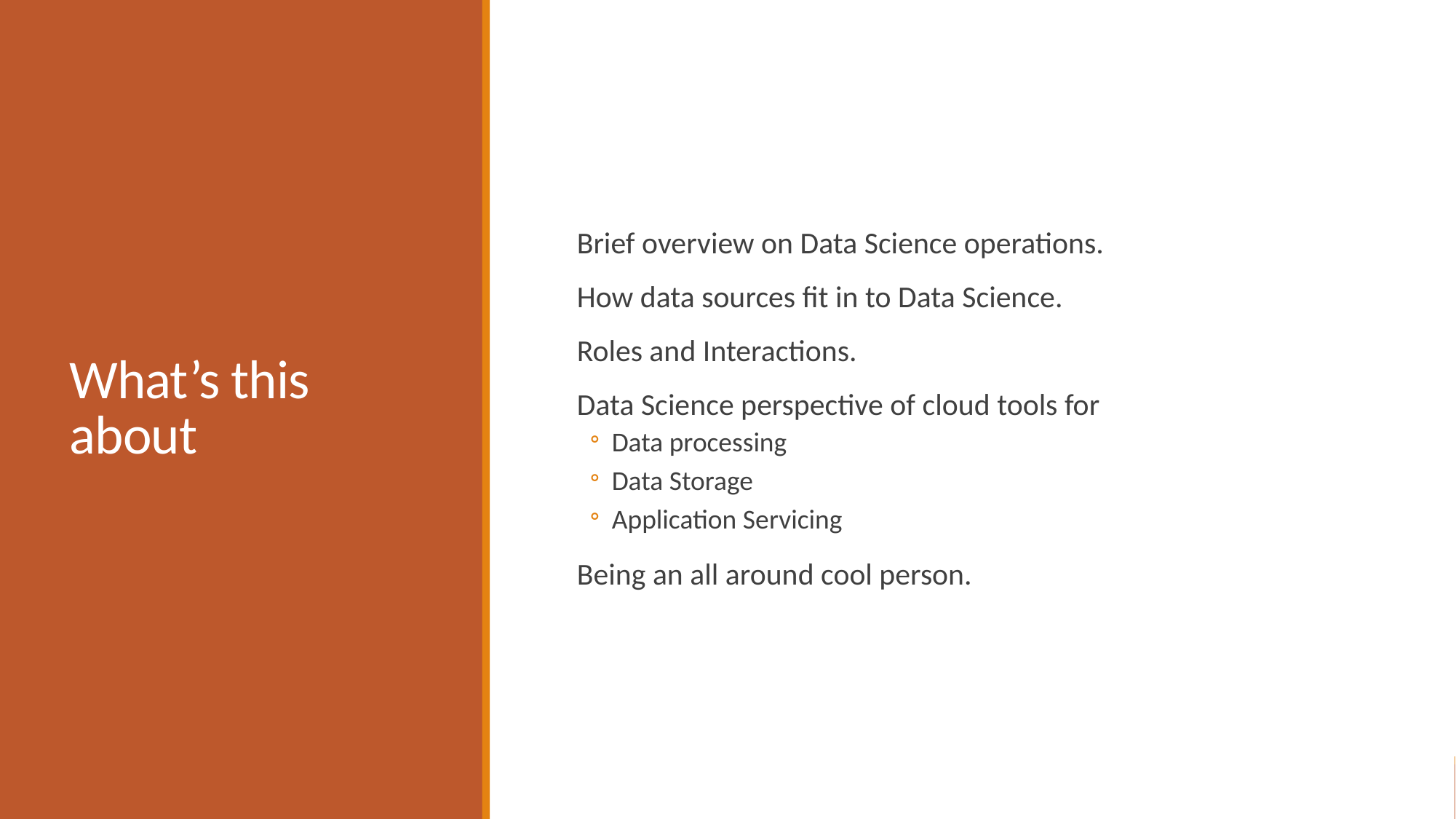

# What’s this about
Brief overview on Data Science operations.
How data sources fit in to Data Science.
Roles and Interactions.
Data Science perspective of cloud tools for
Data processing
Data Storage
Application Servicing
Being an all around cool person.